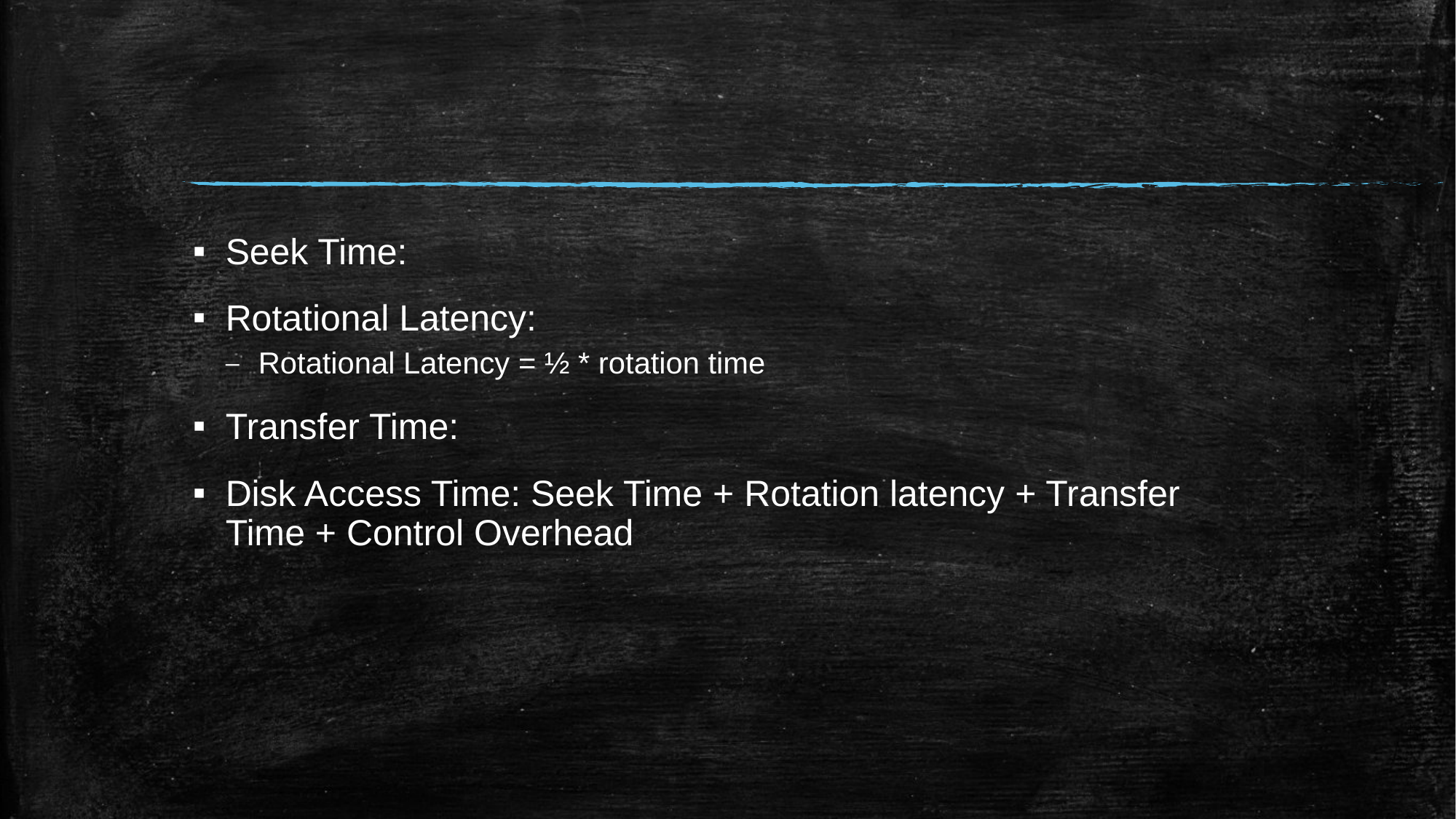

#
Seek Time:
Rotational Latency:
Rotational Latency = ½ * rotation time
Transfer Time:
Disk Access Time: Seek Time + Rotation latency + Transfer Time + Control Overhead